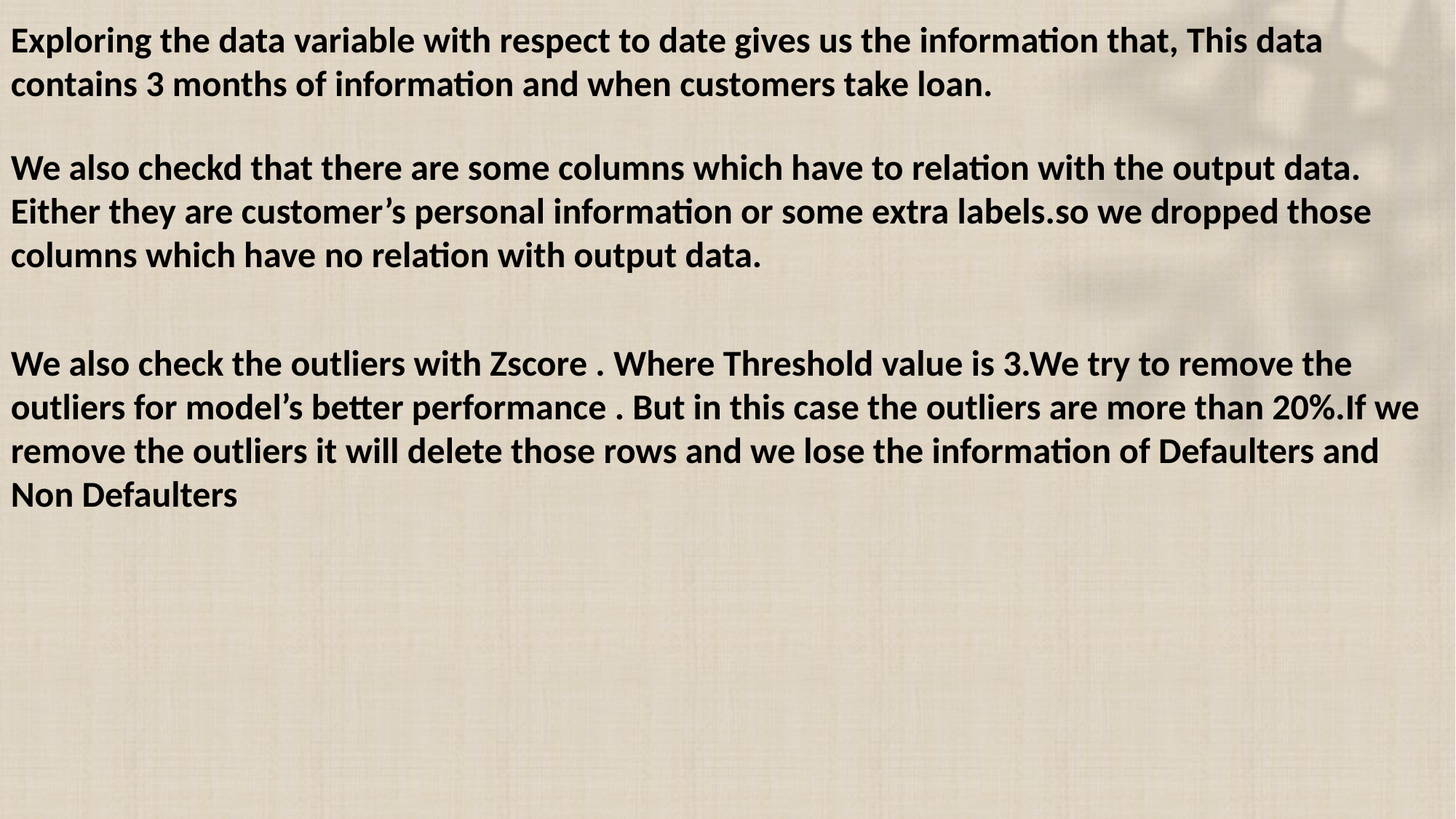

Exploring the data variable with respect to date gives us the information that, This data contains 3 months of information and when customers take loan.
We also checkd that there are some columns which have to relation with the output data. Either they are customer’s personal information or some extra labels.so we dropped those columns which have no relation with output data.
We also check the outliers with Zscore . Where Threshold value is 3.We try to remove the outliers for model’s better performance . But in this case the outliers are more than 20%.If we remove the outliers it will delete those rows and we lose the information of Defaulters and Non Defaulters